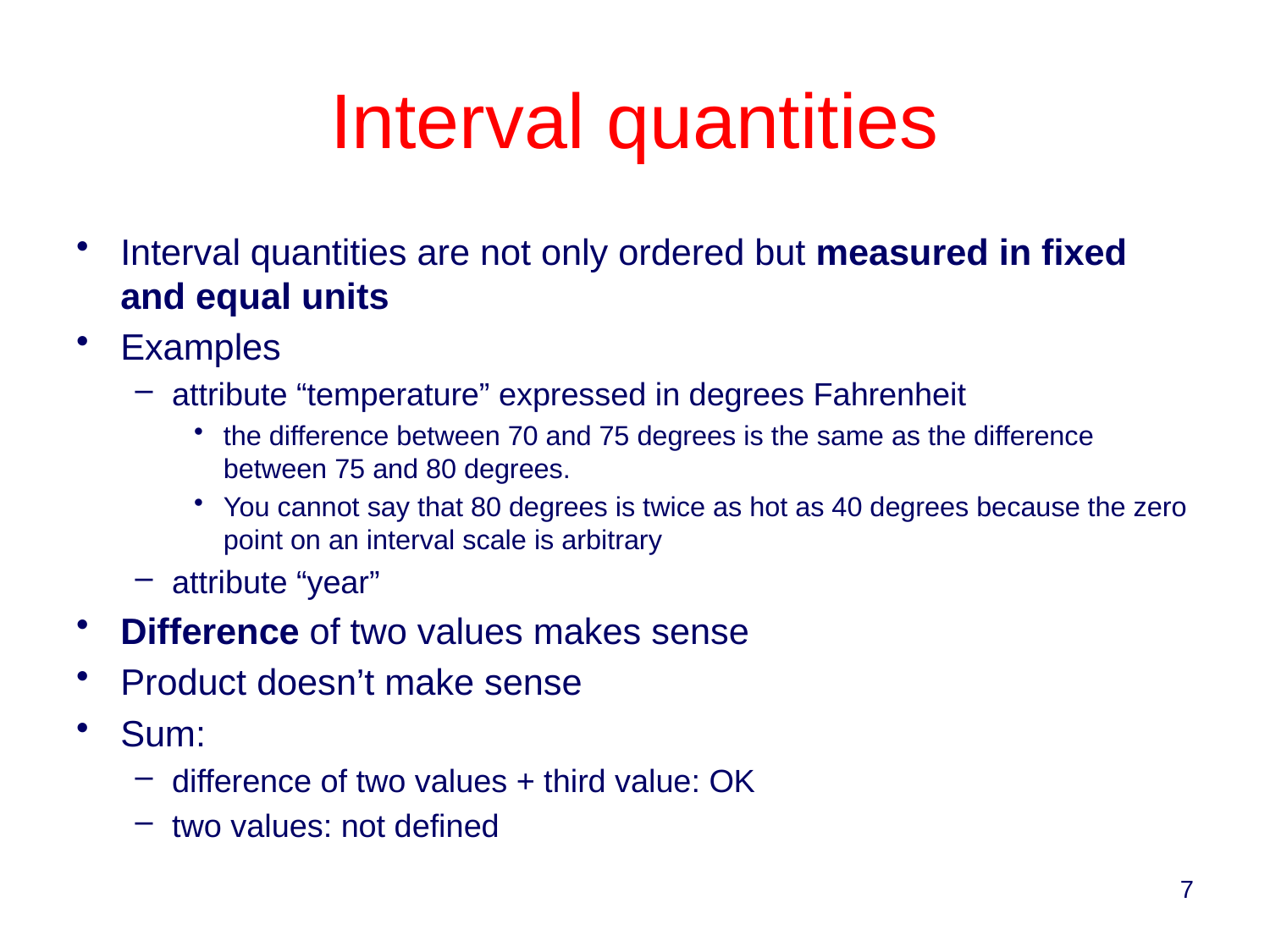

# Interval quantities
Interval quantities are not only ordered but measured in fixed and equal units
Examples
attribute “temperature” expressed in degrees Fahrenheit
the difference between 70 and 75 degrees is the same as the difference between 75 and 80 degrees.
You cannot say that 80 degrees is twice as hot as 40 degrees because the zero point on an interval scale is arbitrary
attribute “year”
Difference of two values makes sense
Product doesn’t make sense
Sum:
difference of two values + third value: OK
two values: not defined
7